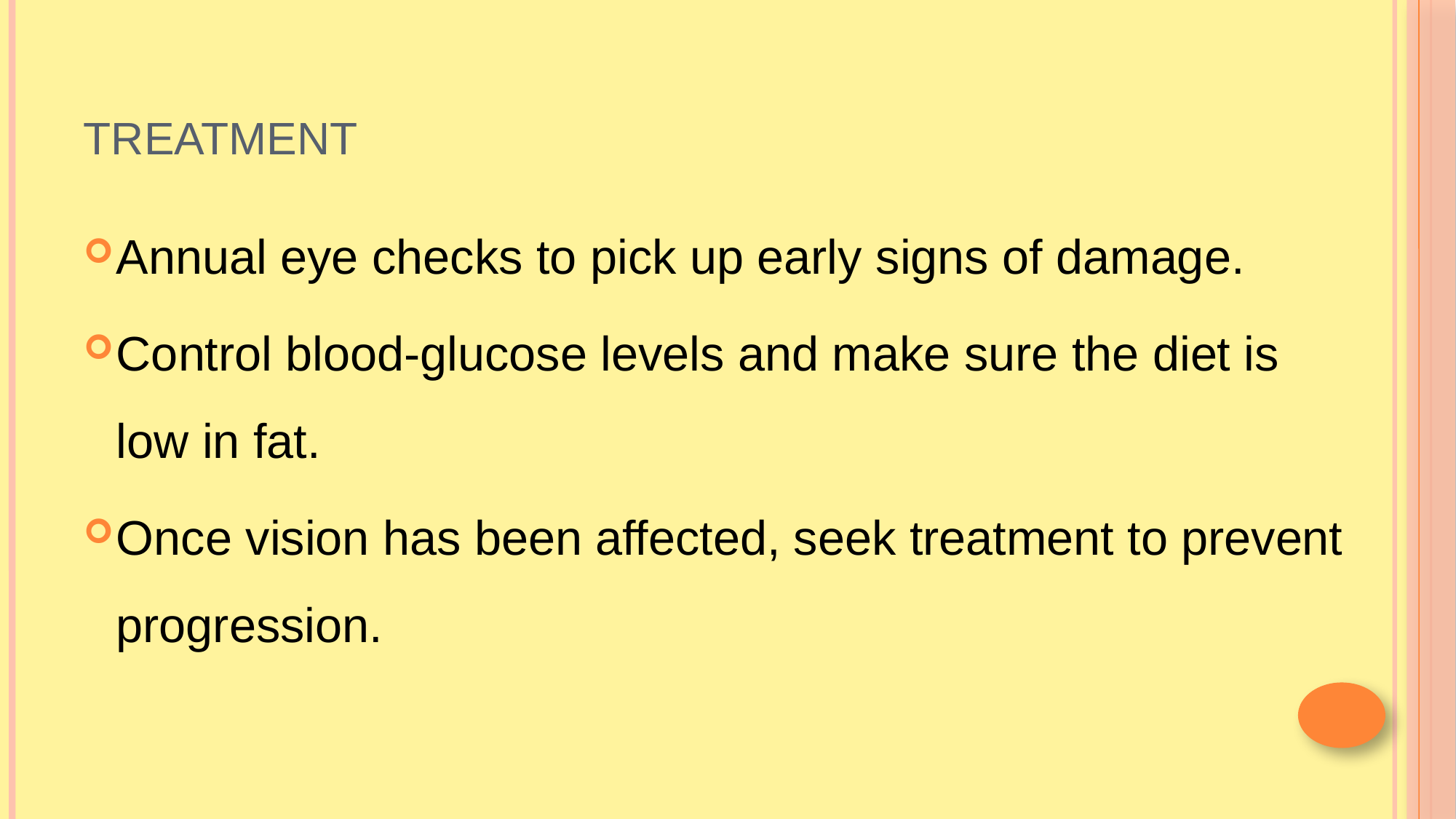

# TREATMENT
Annual eye checks to pick up early signs of damage.
Control blood-glucose levels and make sure the diet is low in fat.
Once vision has been affected, seek treatment to prevent progression.